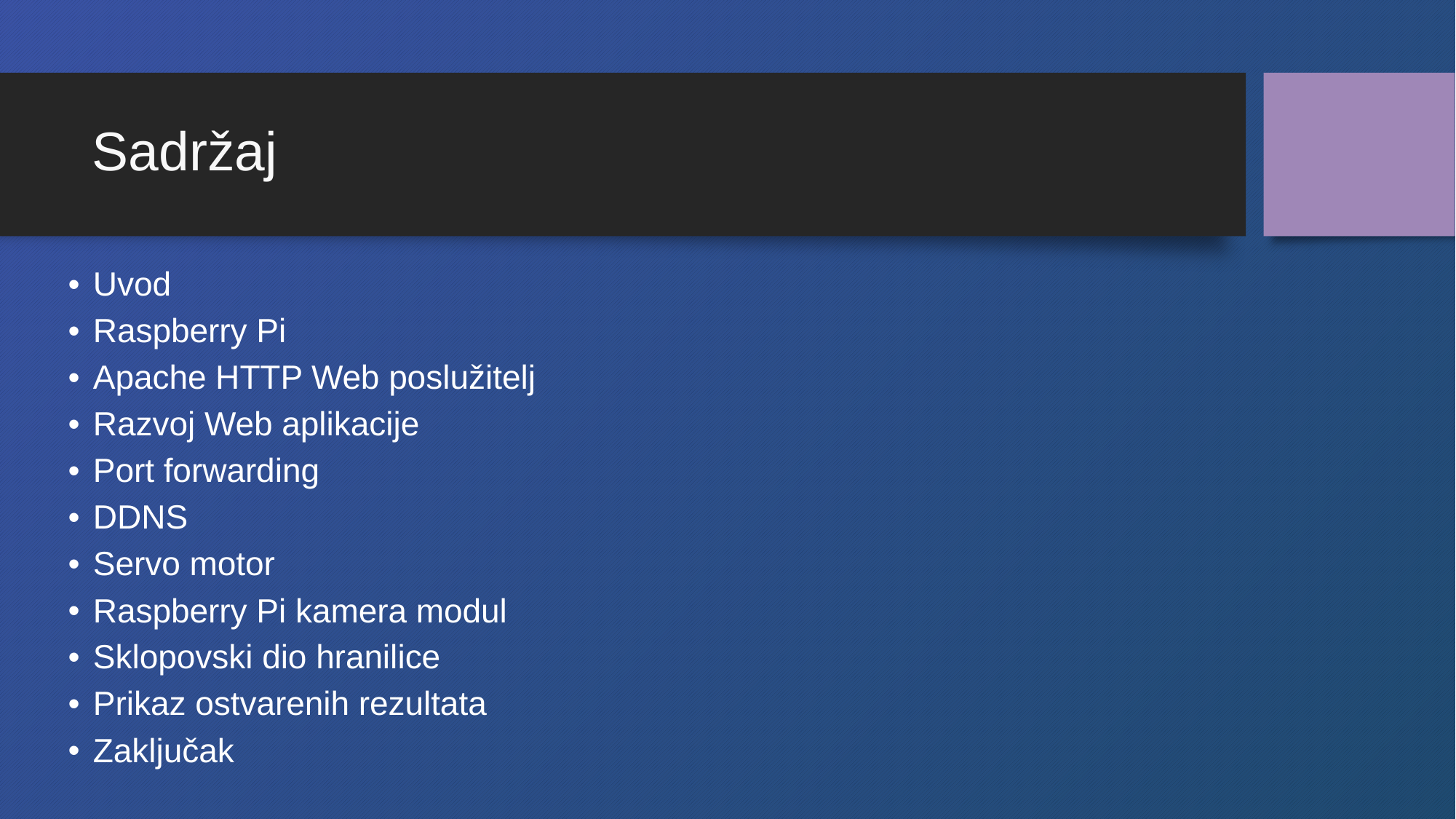

# Sadržaj
Uvod
Raspberry Pi
Apache HTTP Web poslužitelj
Razvoj Web aplikacije
Port forwarding
DDNS
Servo motor
Raspberry Pi kamera modul
Sklopovski dio hranilice
Prikaz ostvarenih rezultata
Zaključak